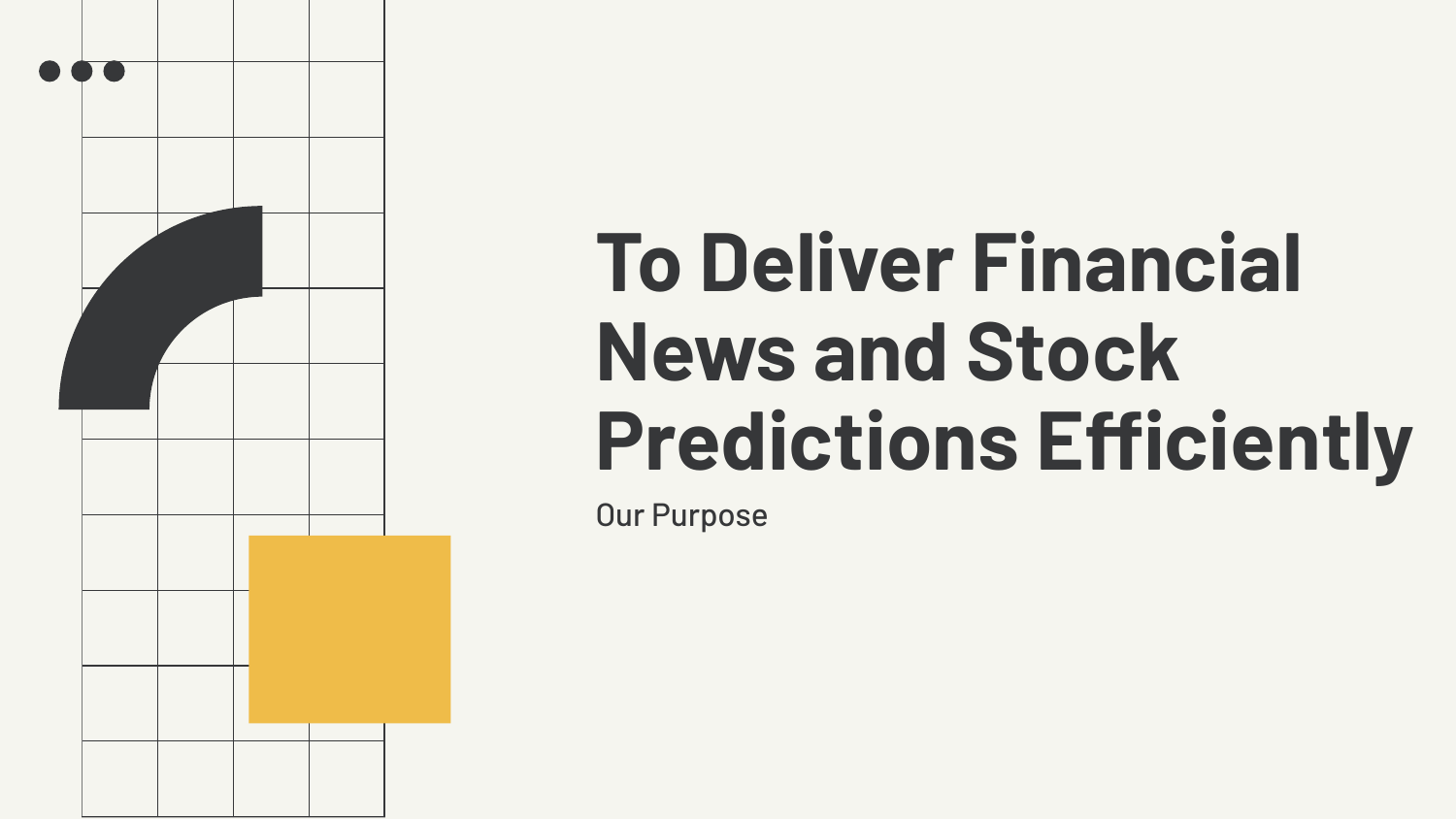

# To Deliver Financial News and Stock Predictions Efficiently

Our Purpose